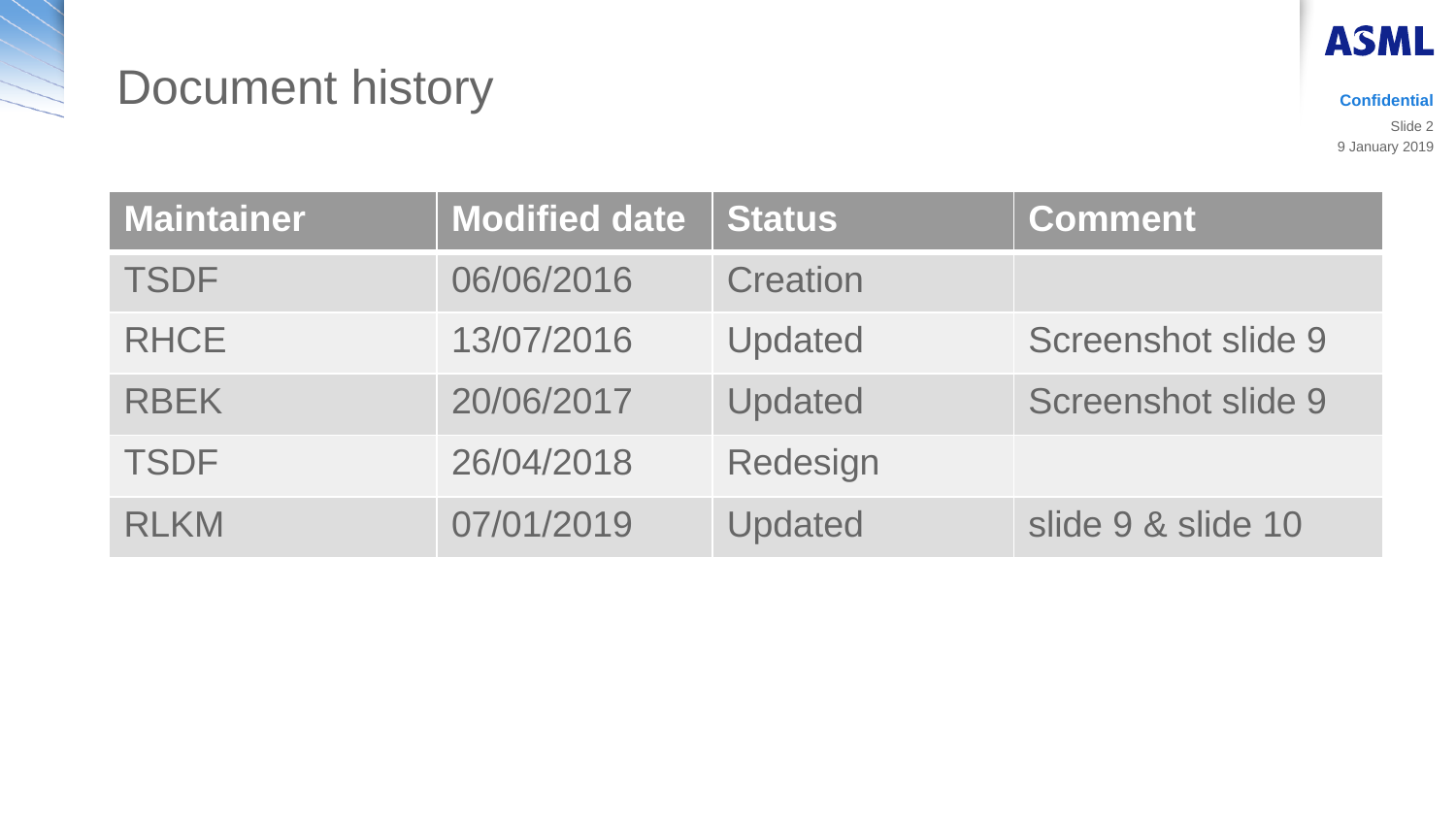

# Document history
Confidential
Slide 2
9 January 2019
| Maintainer | Modified date | Status | Comment |
| --- | --- | --- | --- |
| TSDF | 06/06/2016 | Creation |  |
| RHCE | 13/07/2016 | Updated | Screenshot slide 9 |
| RBEK | 20/06/2017 | Updated | Screenshot slide 9 |
| TSDF | 26/04/2018 | Redesign |  |
| RLKM | 07/01/2019 | Updated | slide 9 & slide 10 |